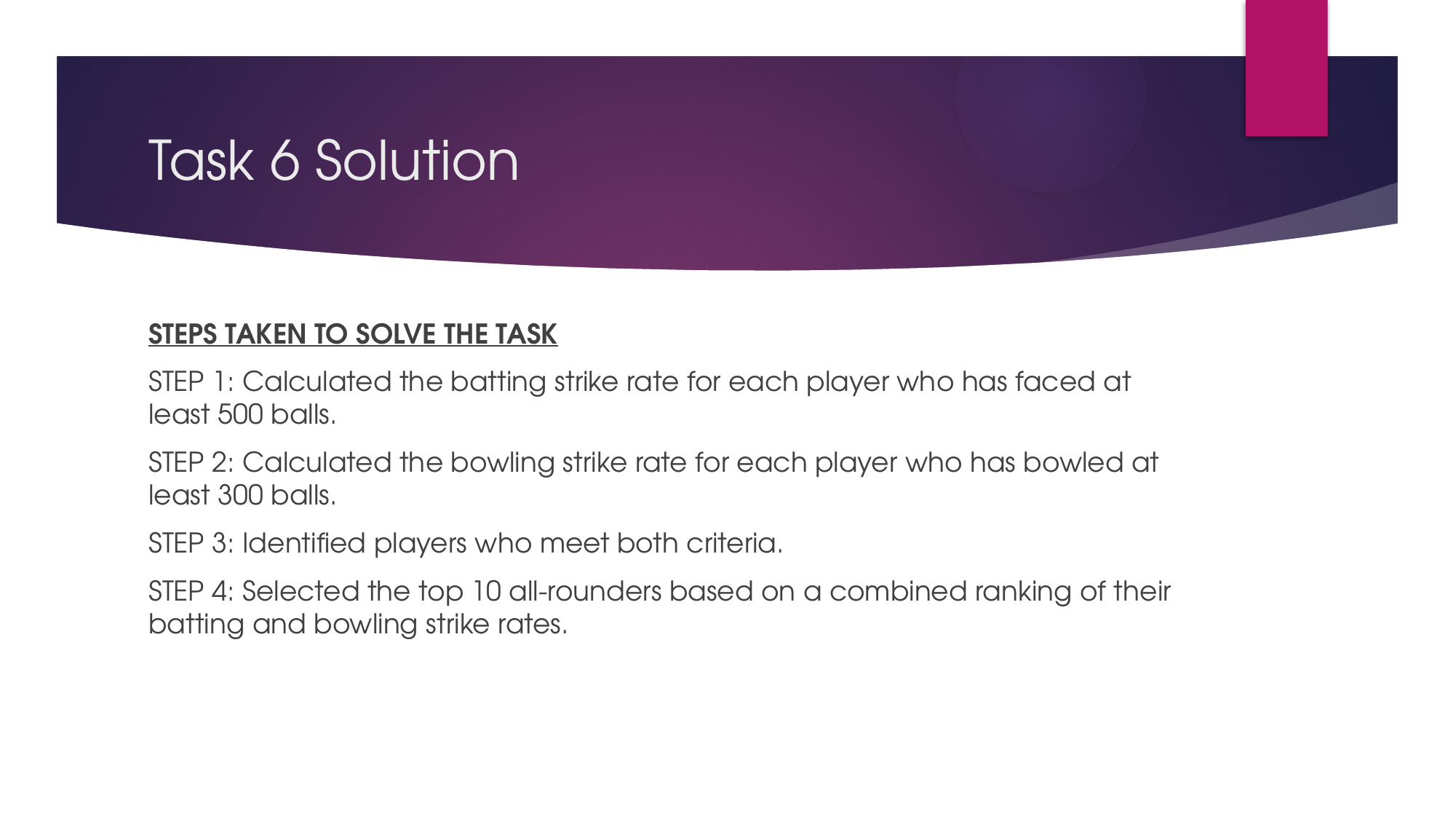

# Task 6 Solution
STEPS TAKEN TO SOLVE THE TASK
STEP 1: Calculated the batting strike rate for each player who has faced at least 500 balls.
STEP 2: Calculated the bowling strike rate for each player who has bowled at least 300 balls.
STEP 3: Identified players who meet both criteria.
STEP 4: Selected the top 10 all-rounders based on a combined ranking of their batting and bowling strike rates.